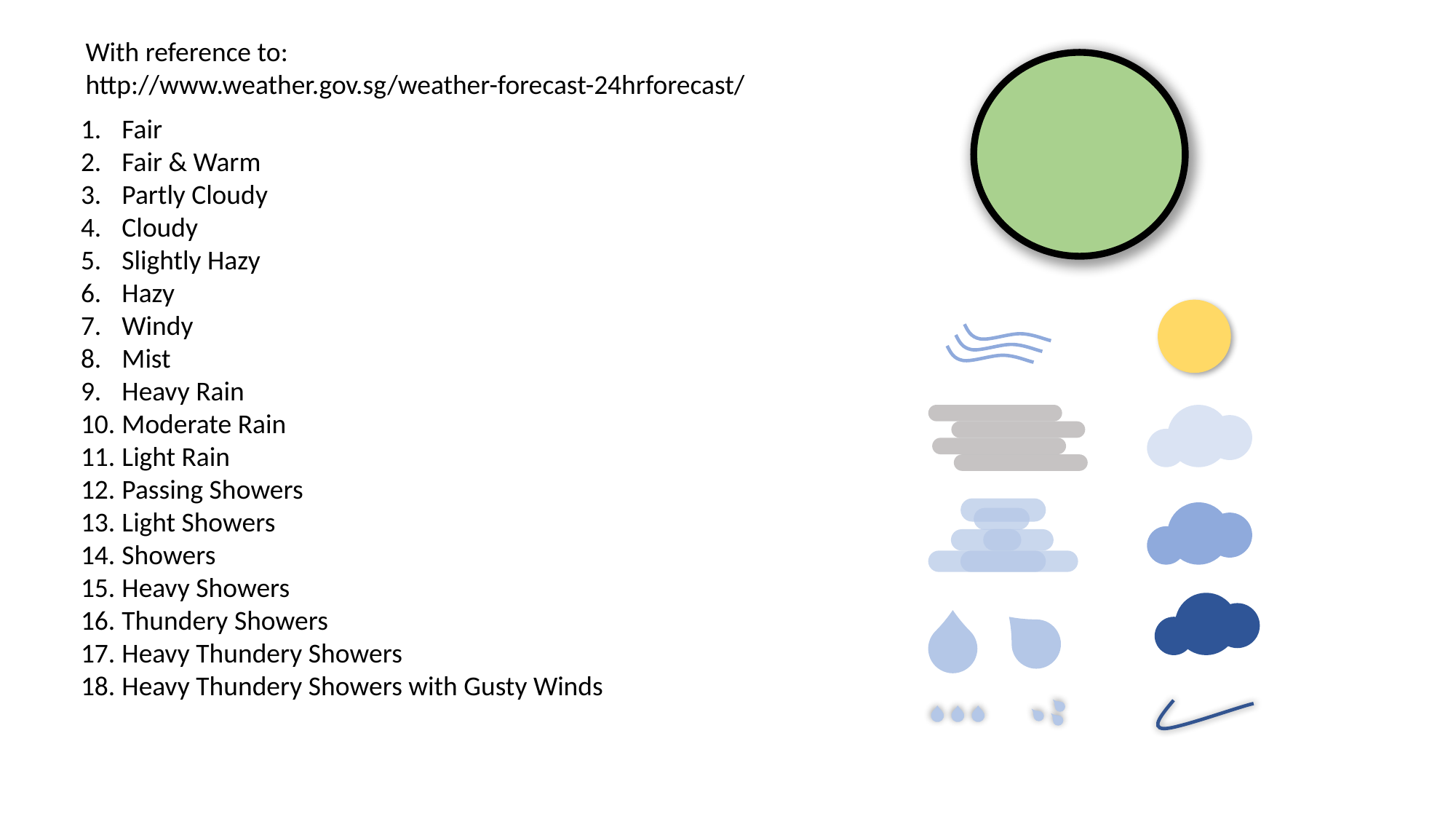

With reference to:
http://www.weather.gov.sg/weather-forecast-24hrforecast/

Fair
Fair & Warm
Partly Cloudy
Cloudy
Slightly Hazy
Hazy
Windy
Mist
Heavy Rain
Moderate Rain
Light Rain
Passing Showers
Light Showers
Showers
Heavy Showers
Thundery Showers
Heavy Thundery Showers
Heavy Thundery Showers with Gusty Winds